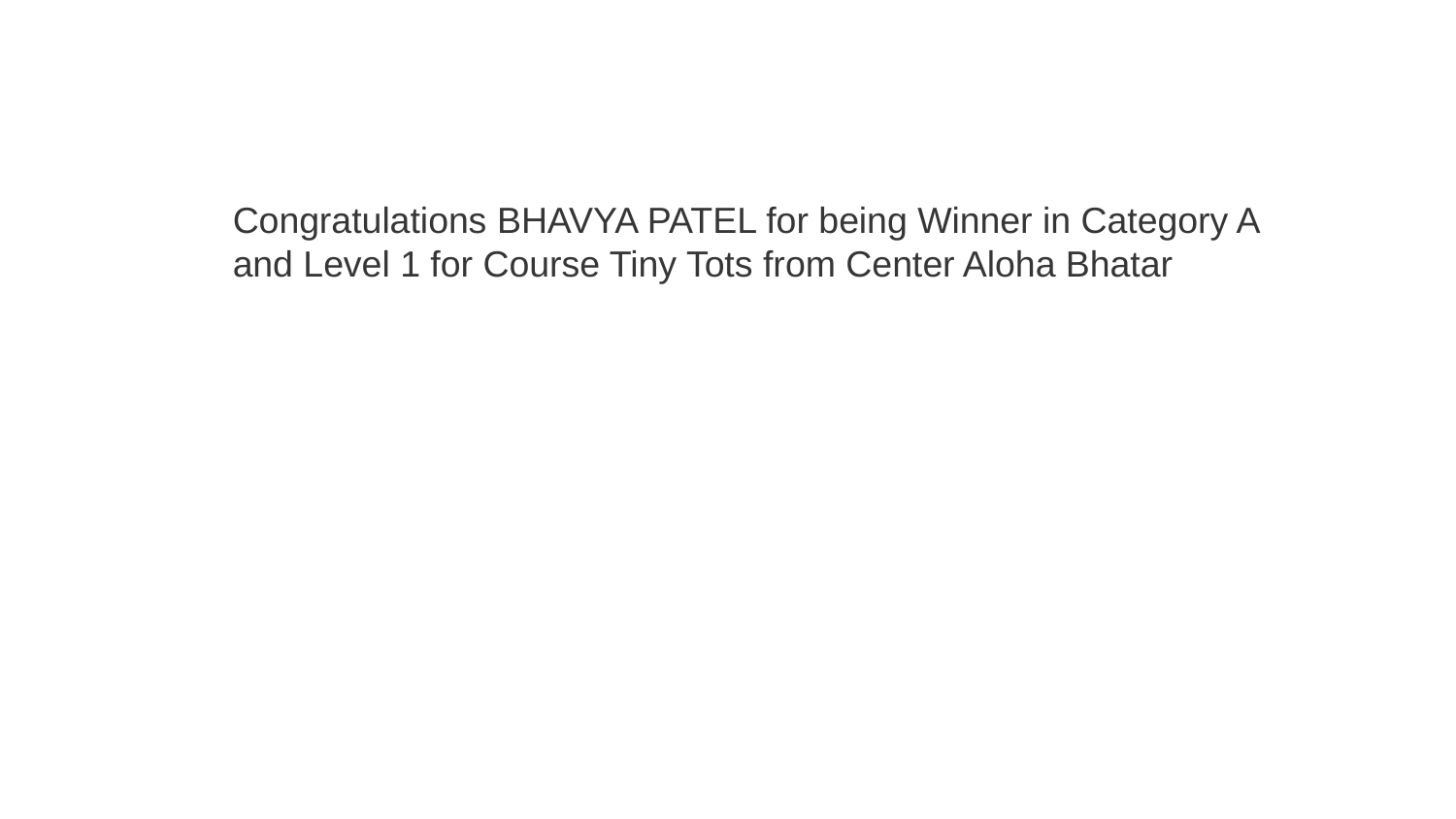

Congratulations BHAVYA PATEL for being Winner in Category A and Level 1 for Course Tiny Tots from Center Aloha Bhatar